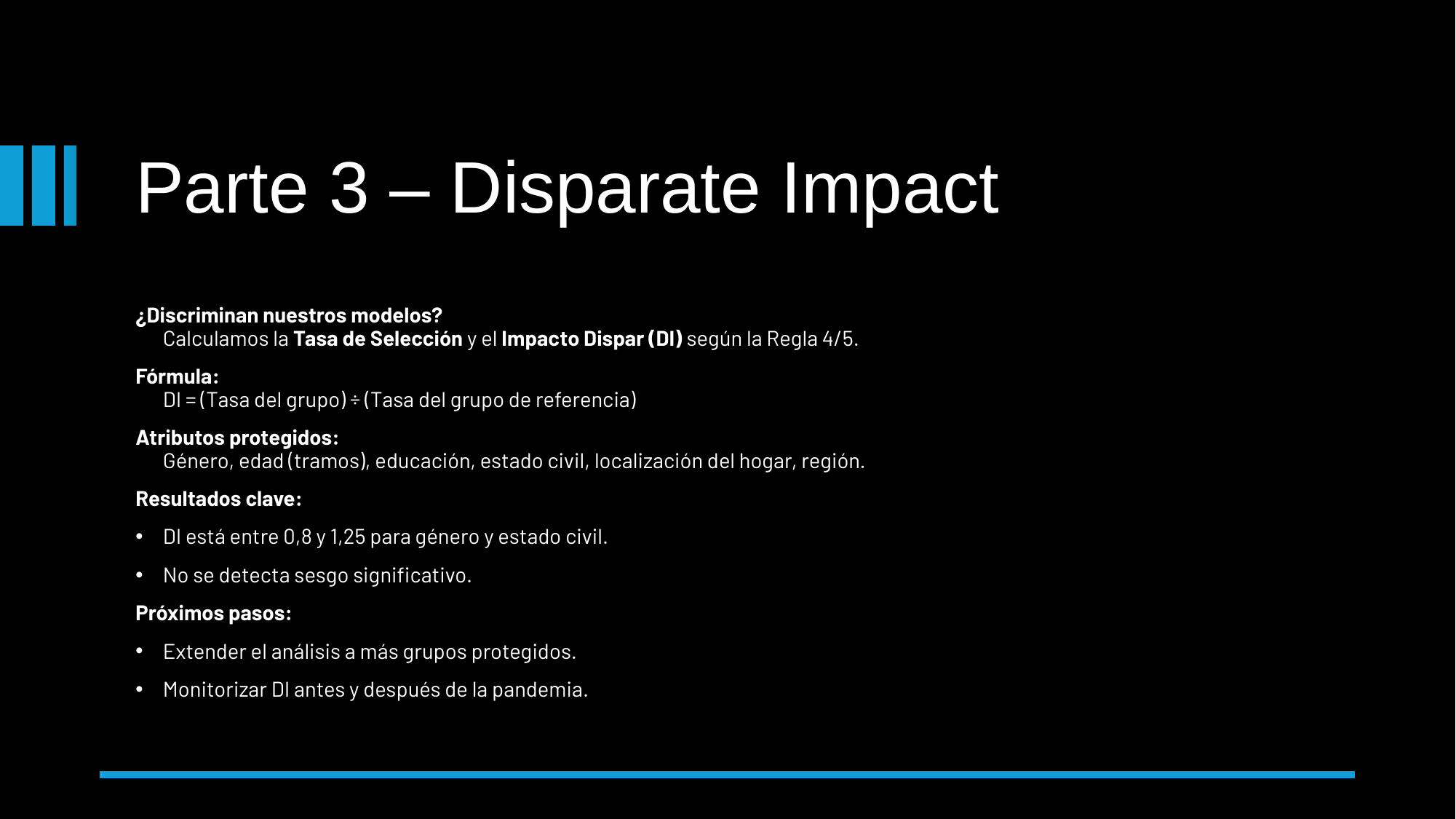

# Parte 3 – Disparate Impact

¿Discriminan nuestros modelos?
Calculamos la Tasa de Selección y el Impacto Dispar (DI) según la Regla 4/5.
Fórmula:
DI = (Tasa del grupo) ÷ (Tasa del grupo de referencia)
Atributos protegidos:
Género, edad (tramos), educación, estado civil, localización del hogar, región.
Resultados clave:
DI está entre 0,8 y 1,25 para género y estado civil.
No se detecta sesgo significativo.
Próximos pasos:
Extender el análisis a más grupos protegidos.
Monitorizar DI antes y después de la pandemia.